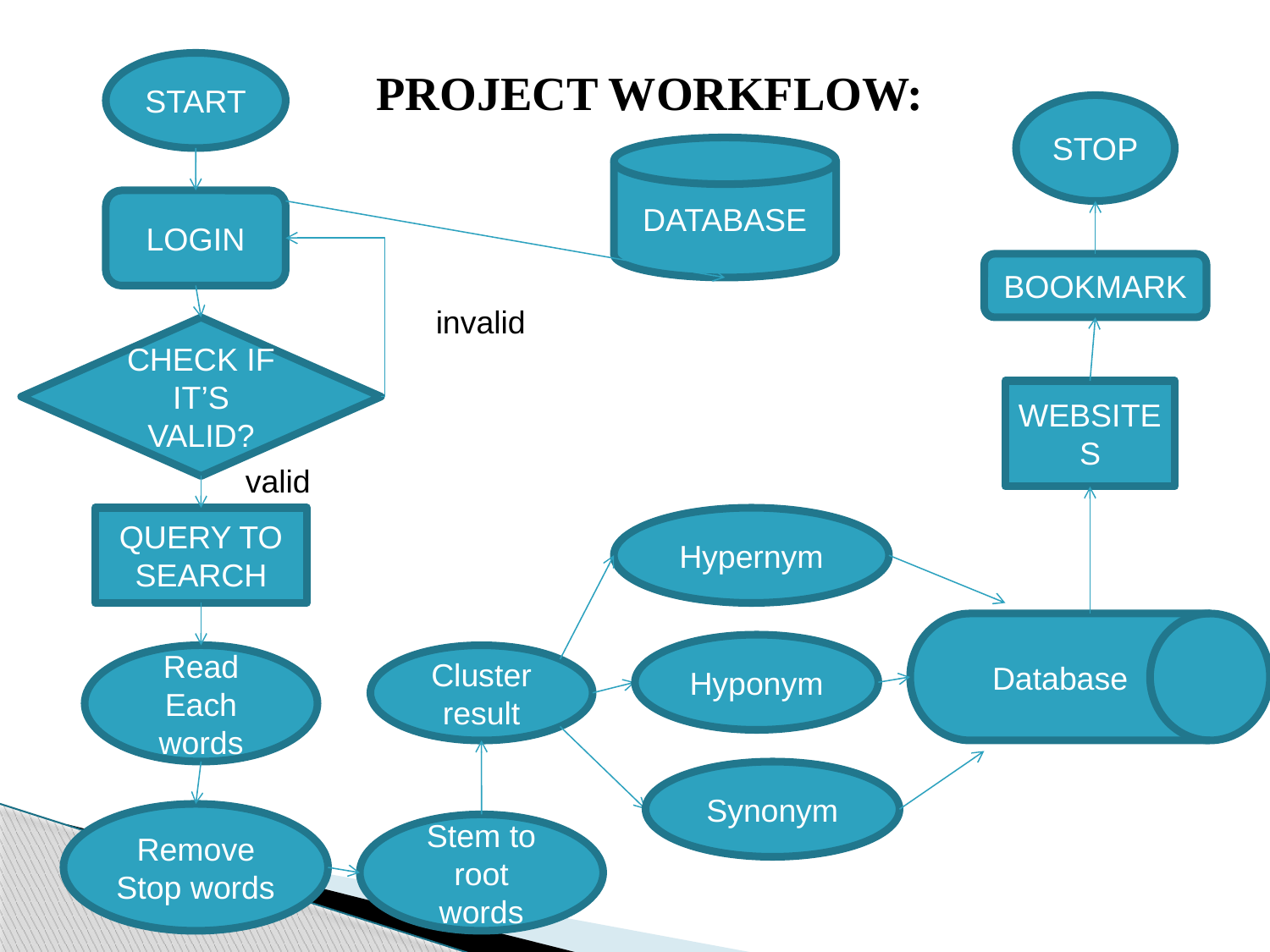

START
PROJECT WORKFLOW:
STOP
DATABASE
LOGIN
BOOKMARK
invalid
CHECK IF IT’S VALID?
WEBSITES
valid
QUERY TO SEARCH
Hypernym
Database
Hyponym
Read Each words
Cluster result
Synonym
Remove Stop words
Stem to root words